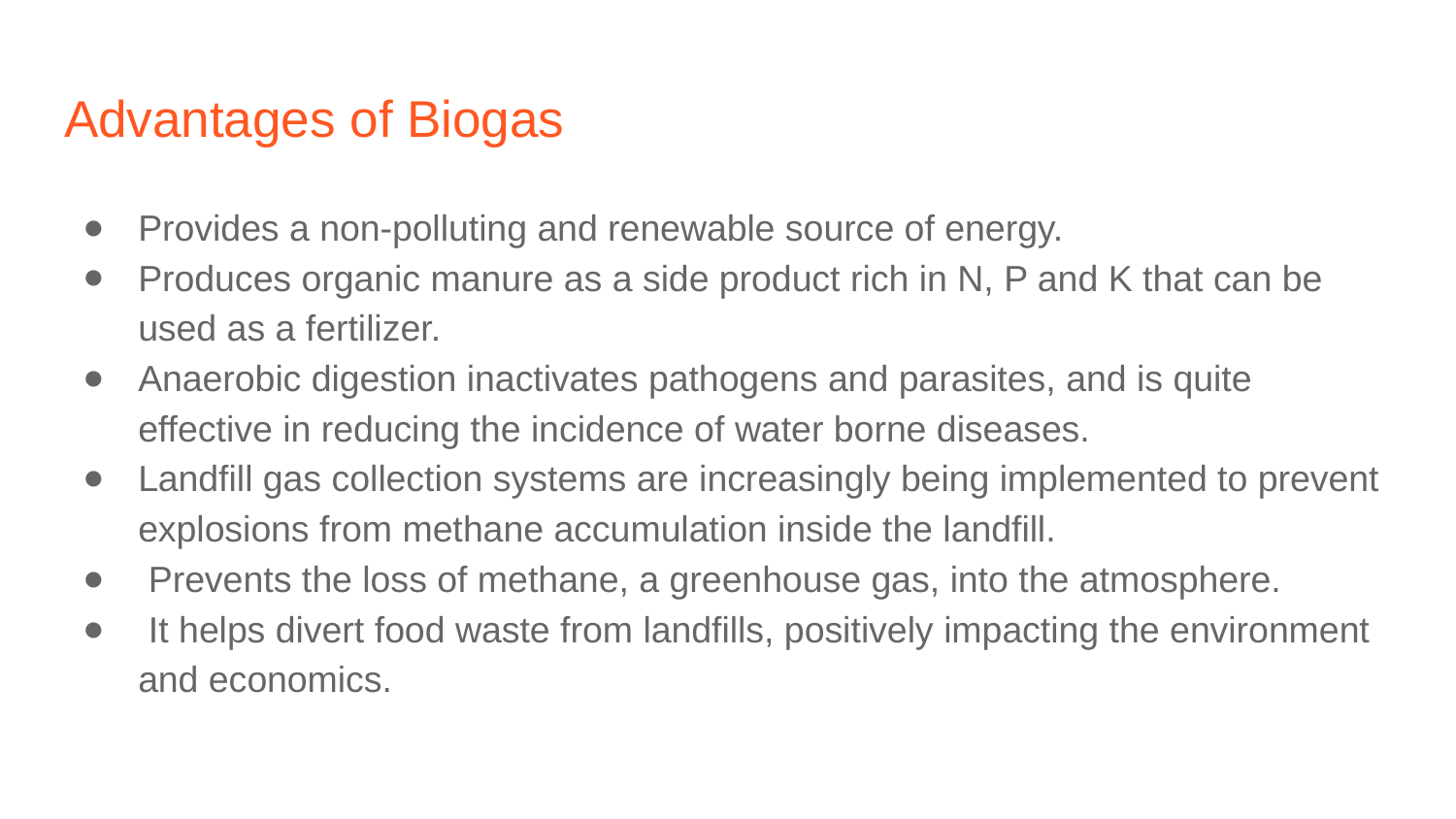

# Advantages of Biogas
Provides a non-polluting and renewable source of energy.
Produces organic manure as a side product rich in N, P and K that can be used as a fertilizer.
Anaerobic digestion inactivates pathogens and parasites, and is quite effective in reducing the incidence of water borne diseases.
Landfill gas collection systems are increasingly being implemented to prevent explosions from methane accumulation inside the landfill.
 Prevents the loss of methane, a greenhouse gas, into the atmosphere.
 It helps divert food waste from landfills, positively impacting the environment and economics.